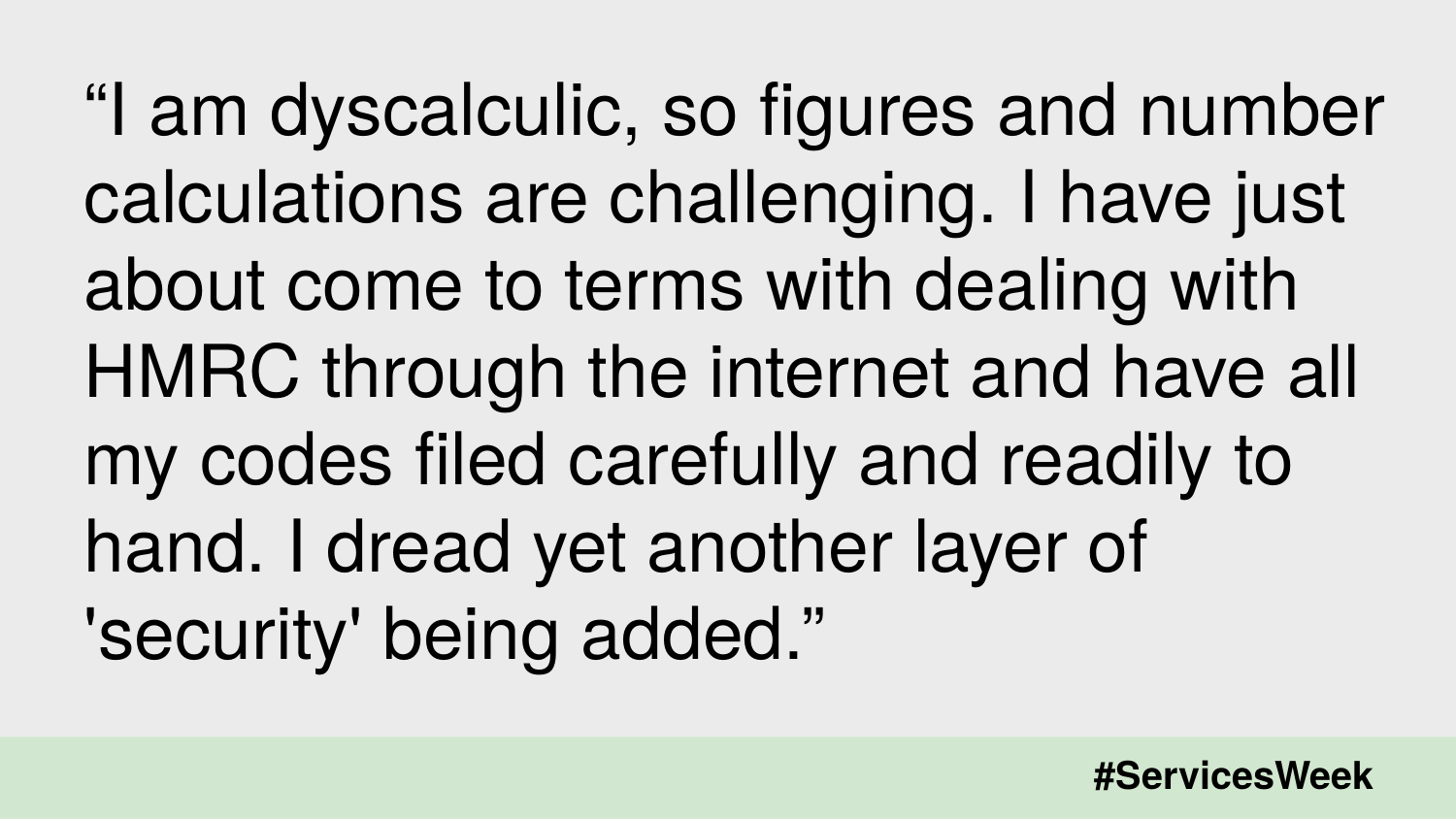

# “I am dyscalculic, so figures and number calculations are challenging. I have just about come to terms with dealing with HMRC through the internet and have all my codes filed carefully and readily to hand. I dread yet another layer of 'security' being added.”